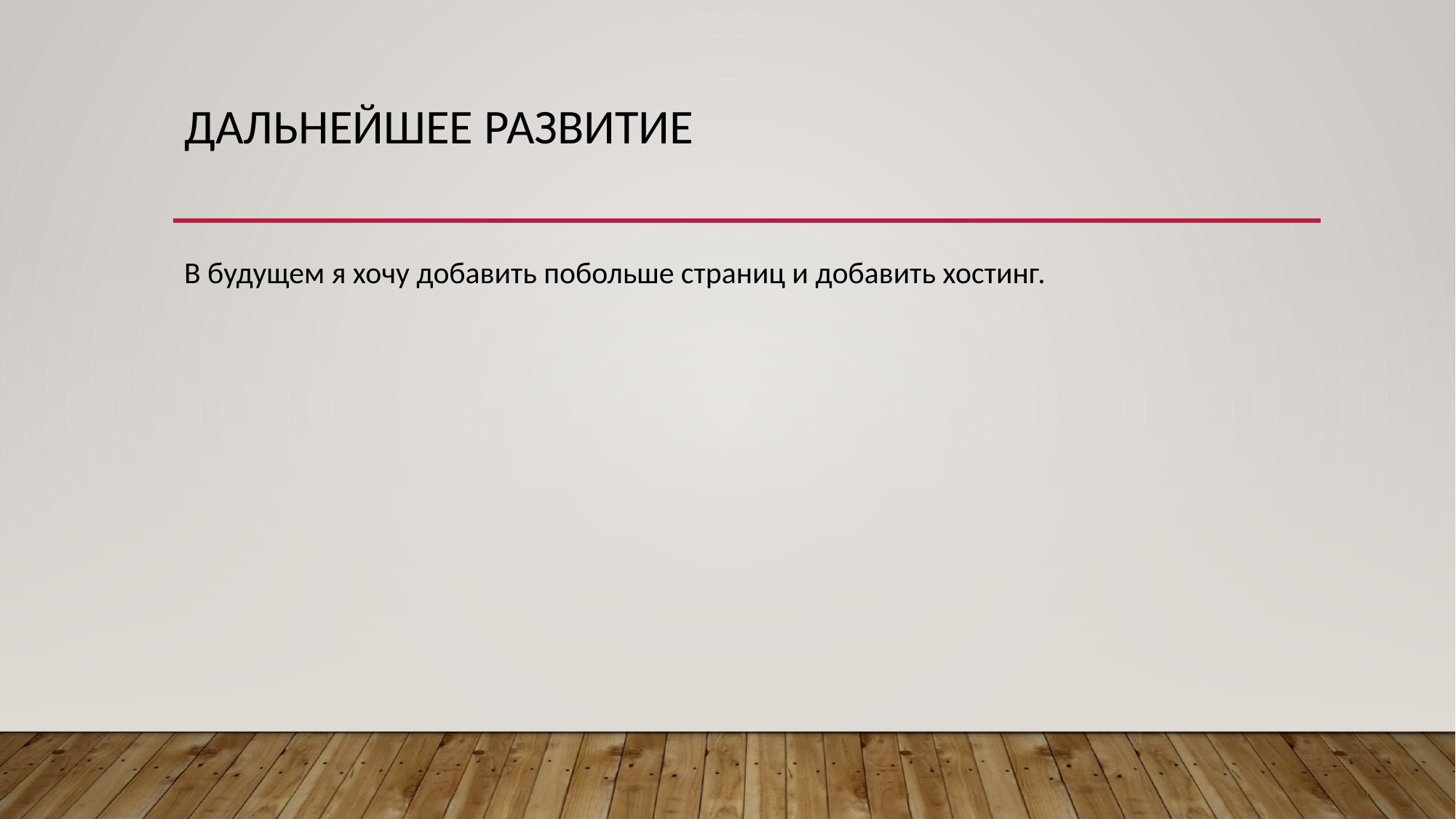

# Дальнейшее развитие
В будущем я хочу добавить побольше страниц и добавить хостинг.